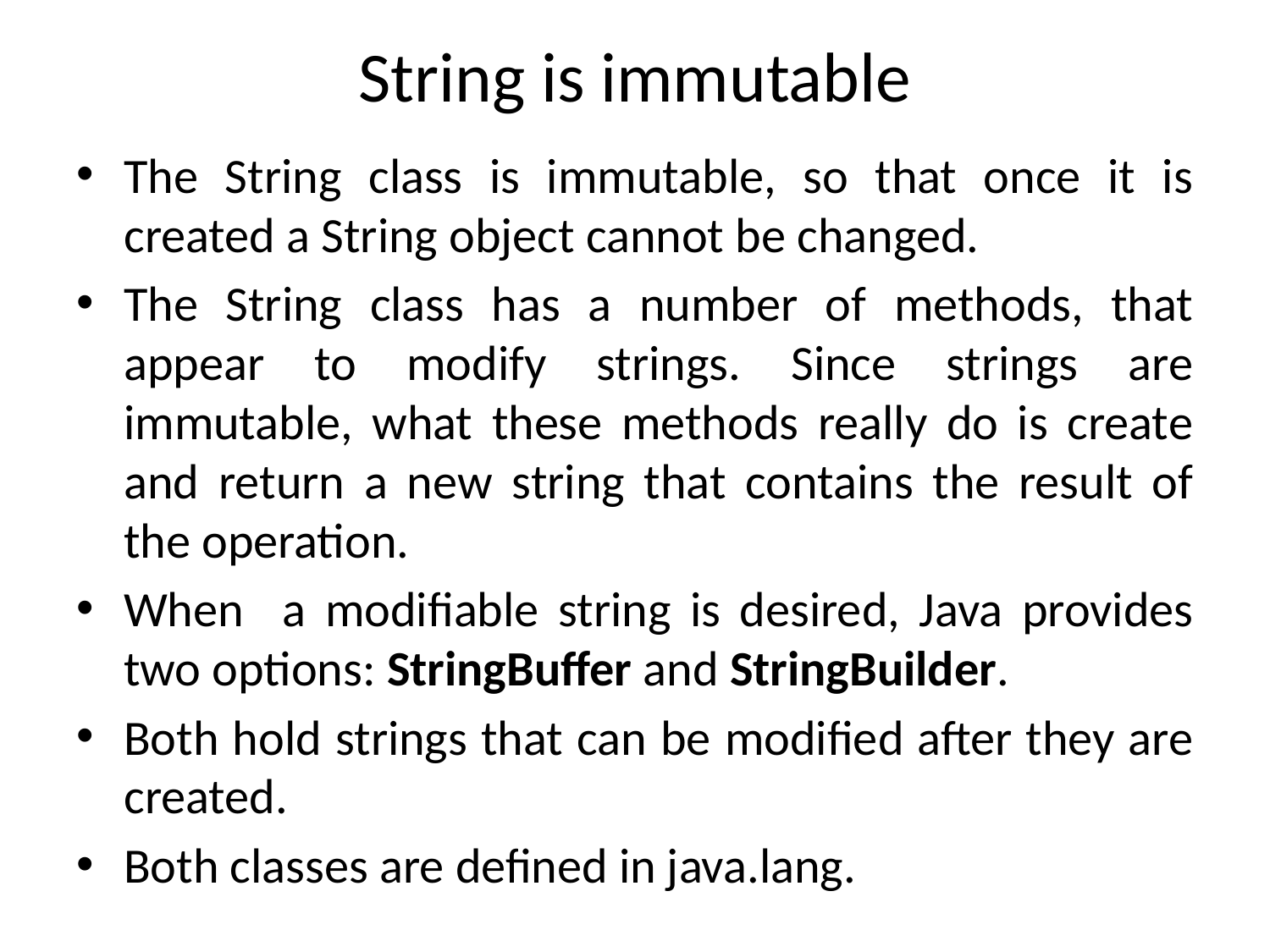

# String is immutable
The String class is immutable, so that once it is created a String object cannot be changed.
The String class has a number of methods, that appear to modify strings. Since strings are immutable, what these methods really do is create and return a new string that contains the result of the operation.
When  a modifiable string is desired, Java provides two options: StringBuffer and StringBuilder.
Both hold strings that can be modified after they are created.
Both classes are defined in java.lang.